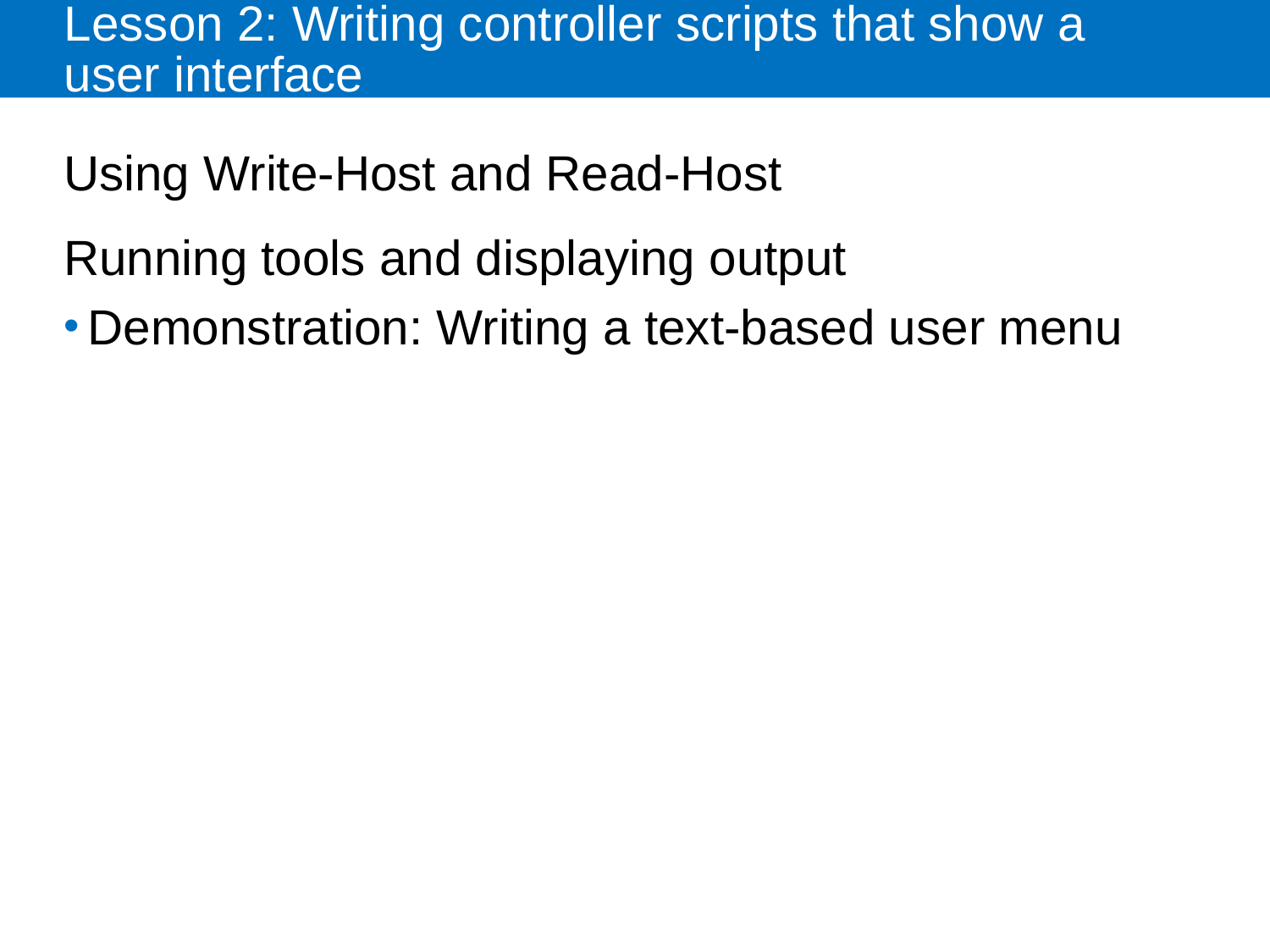

# Lesson 2: Writing controller scripts that show a user interface
Using Write-Host and Read-Host
Running tools and displaying output
Demonstration: Writing a text-based user menu